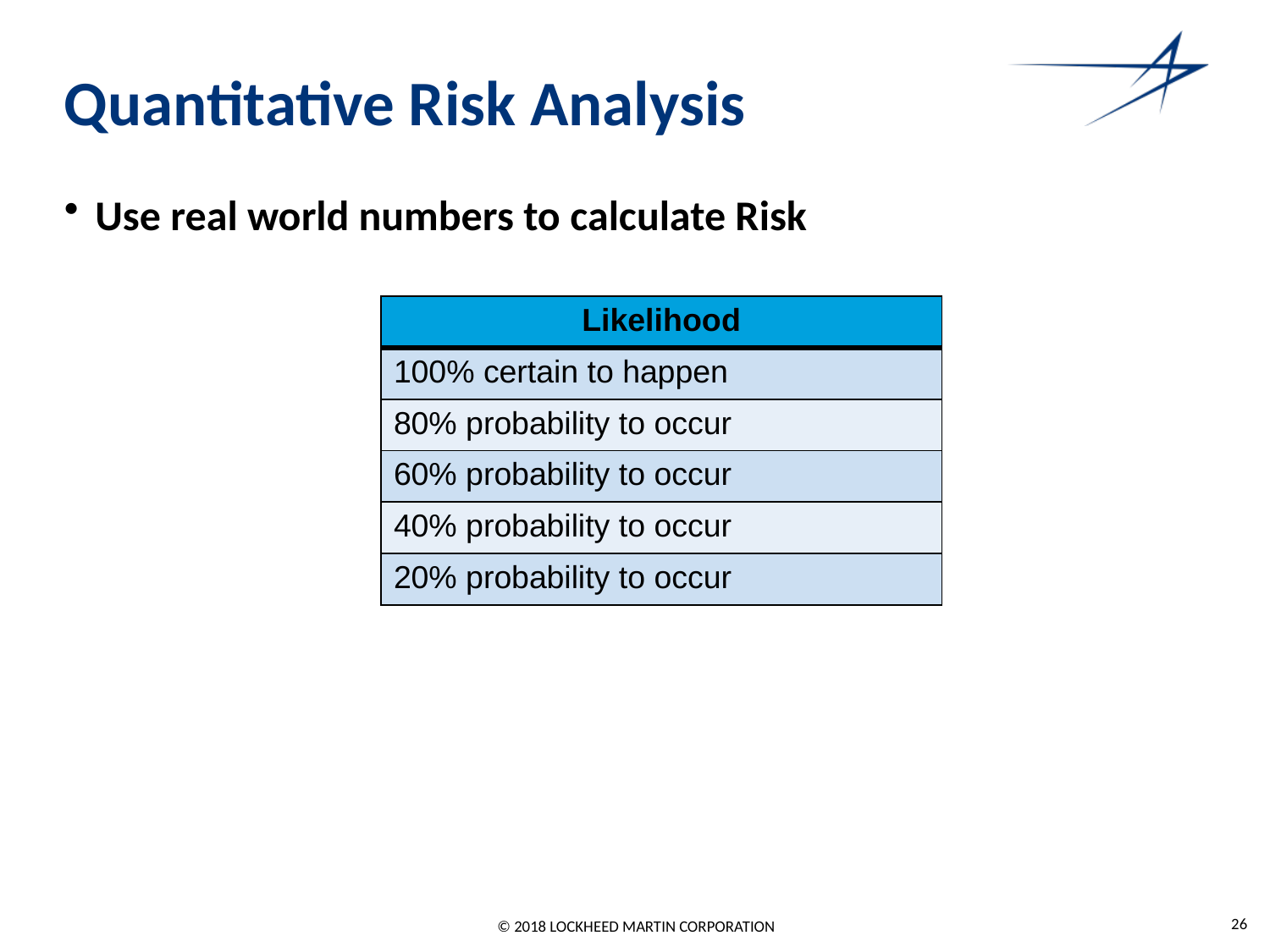

# Quantitative Risk Analysis
Use real world numbers to calculate Risk
| Likelihood |
| --- |
| 100% certain to happen |
| 80% probability to occur |
| 60% probability to occur |
| 40% probability to occur |
| 20% probability to occur |